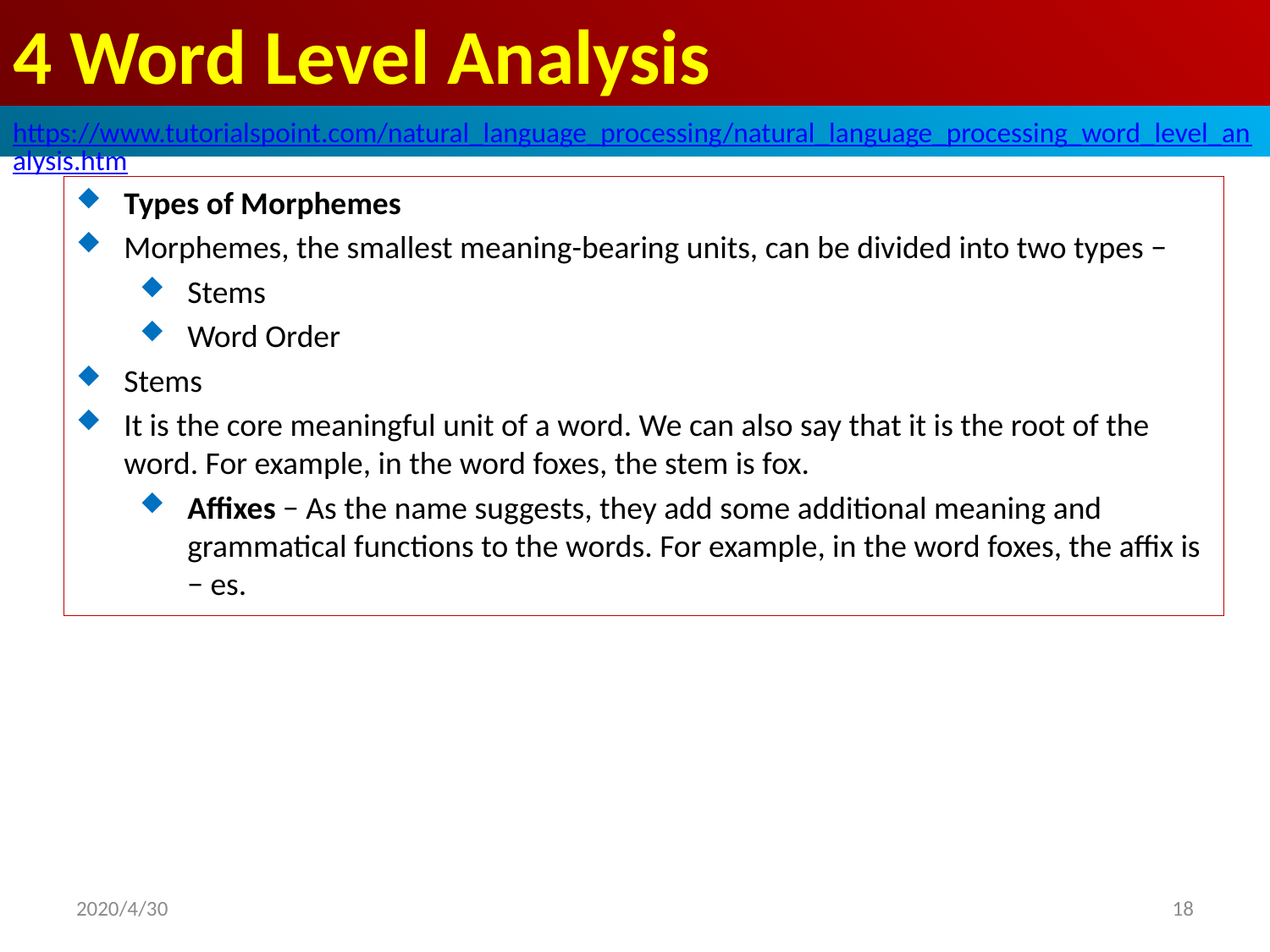

# 4 Word Level Analysis
https://www.tutorialspoint.com/natural_language_processing/natural_language_processing_word_level_analysis.htm
Types of Morphemes
Morphemes, the smallest meaning-bearing units, can be divided into two types −
Stems
Word Order
Stems
It is the core meaningful unit of a word. We can also say that it is the root of the word. For example, in the word foxes, the stem is fox.
Affixes − As the name suggests, they add some additional meaning and grammatical functions to the words. For example, in the word foxes, the affix is − es.
2020/4/30
18